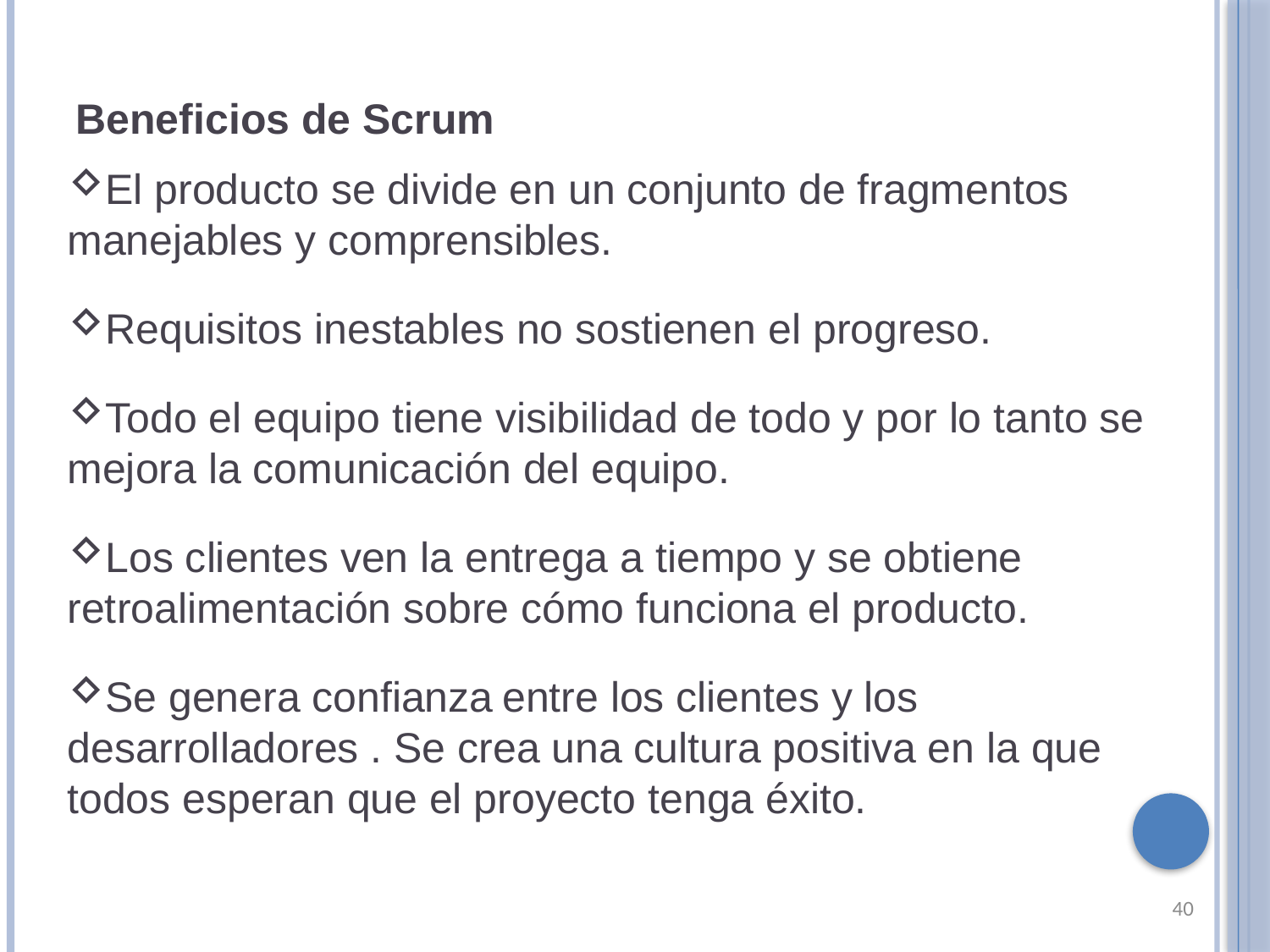

Beneficios de Scrum
El producto se divide en un conjunto de fragmentos manejables y comprensibles.

Requisitos inestables no sostienen el progreso.

Todo el equipo tiene visibilidad de todo y por lo tanto se mejora la comunicación del equipo.

Los clientes ven la entrega a tiempo y se obtiene retroalimentación sobre cómo funciona el producto.

Se genera confianza entre los clientes y los desarrolladores . Se crea una cultura positiva en la que todos esperan que el proyecto tenga éxito.

40